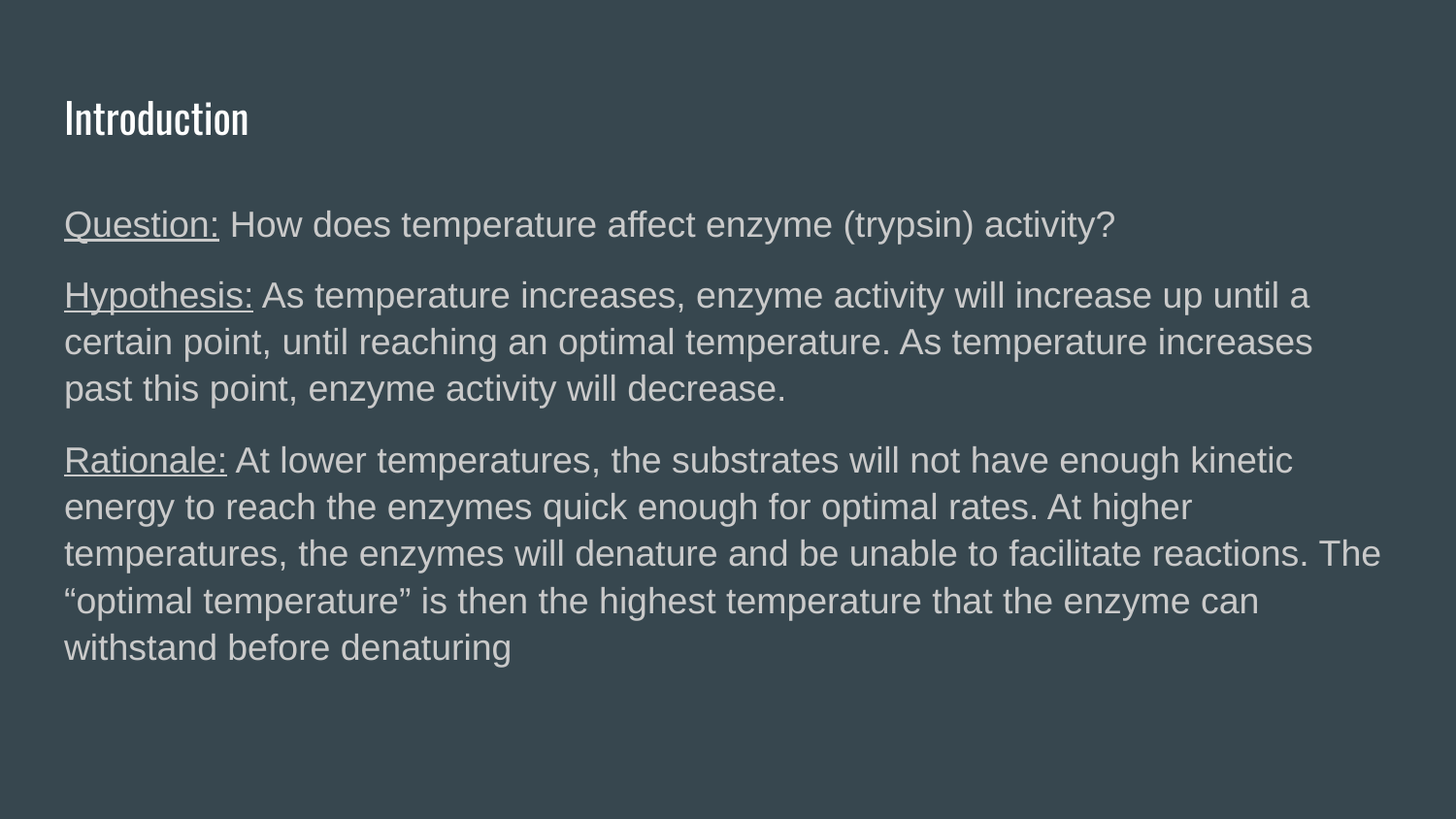

# Introduction
Question: How does temperature affect enzyme (trypsin) activity?
Hypothesis: As temperature increases, enzyme activity will increase up until a certain point, until reaching an optimal temperature. As temperature increases past this point, enzyme activity will decrease.
Rationale: At lower temperatures, the substrates will not have enough kinetic energy to reach the enzymes quick enough for optimal rates. At higher temperatures, the enzymes will denature and be unable to facilitate reactions. The “optimal temperature” is then the highest temperature that the enzyme can withstand before denaturing